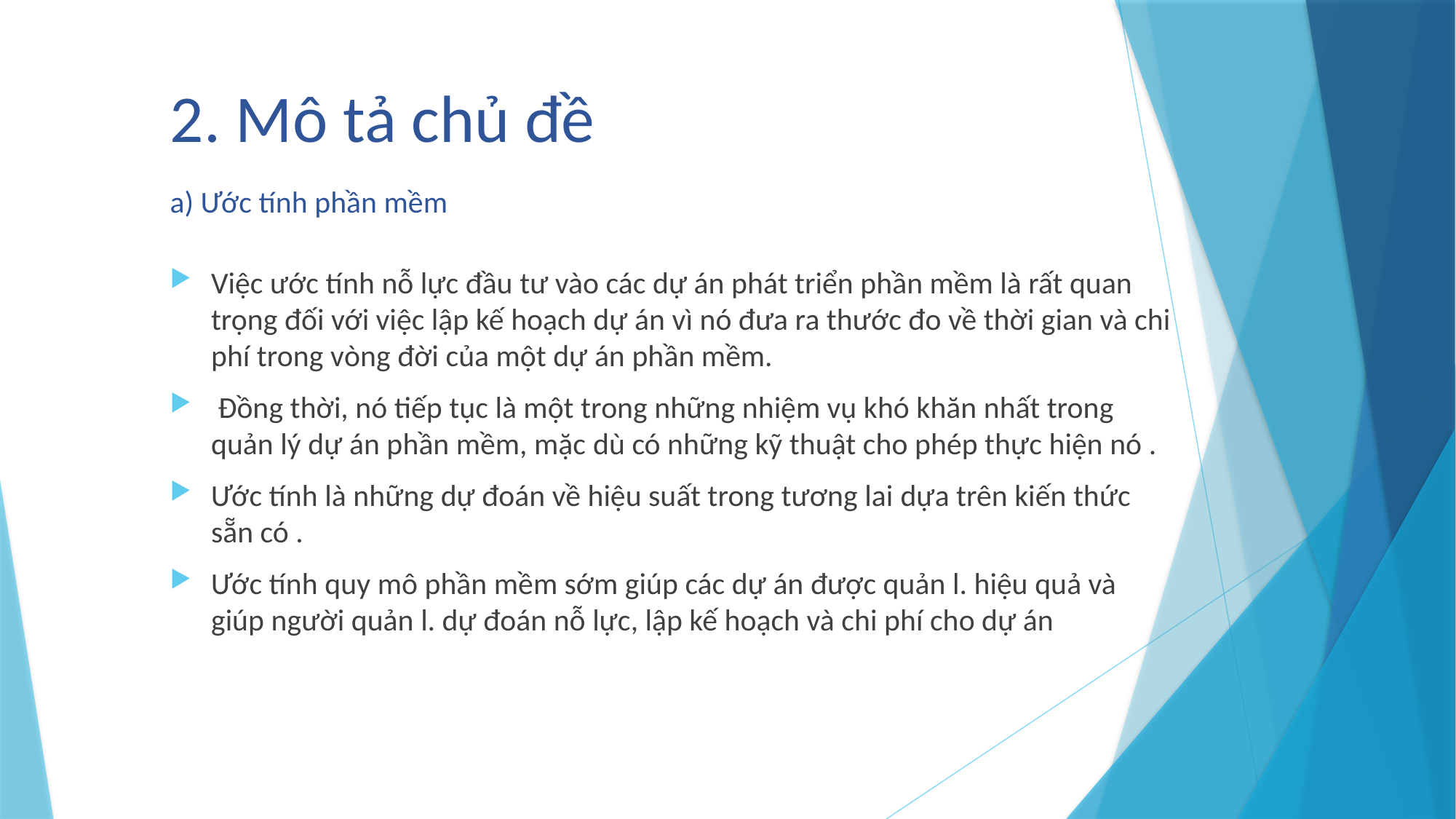

# 2. Mô tả chủ đề
a) Ước tính phần mềm
Việc ước tính nỗ lực đầu tư vào các dự án phát triển phần mềm là rất quan trọng đối với việc lập kế hoạch dự án vì nó đưa ra thước đo về thời gian và chi phí trong vòng đời của một dự án phần mềm.
 Đồng thời, nó tiếp tục là một trong những nhiệm vụ khó khăn nhất trong quản lý dự án phần mềm, mặc dù có những kỹ thuật cho phép thực hiện nó .
Ước tính là những dự đoán về hiệu suất trong tương lai dựa trên kiến thức sẵn có .
Ước tính quy mô phần mềm sớm giúp các dự án được quản l. hiệu quả và giúp người quản l. dự đoán nỗ lực, lập kế hoạch và chi phí cho dự án